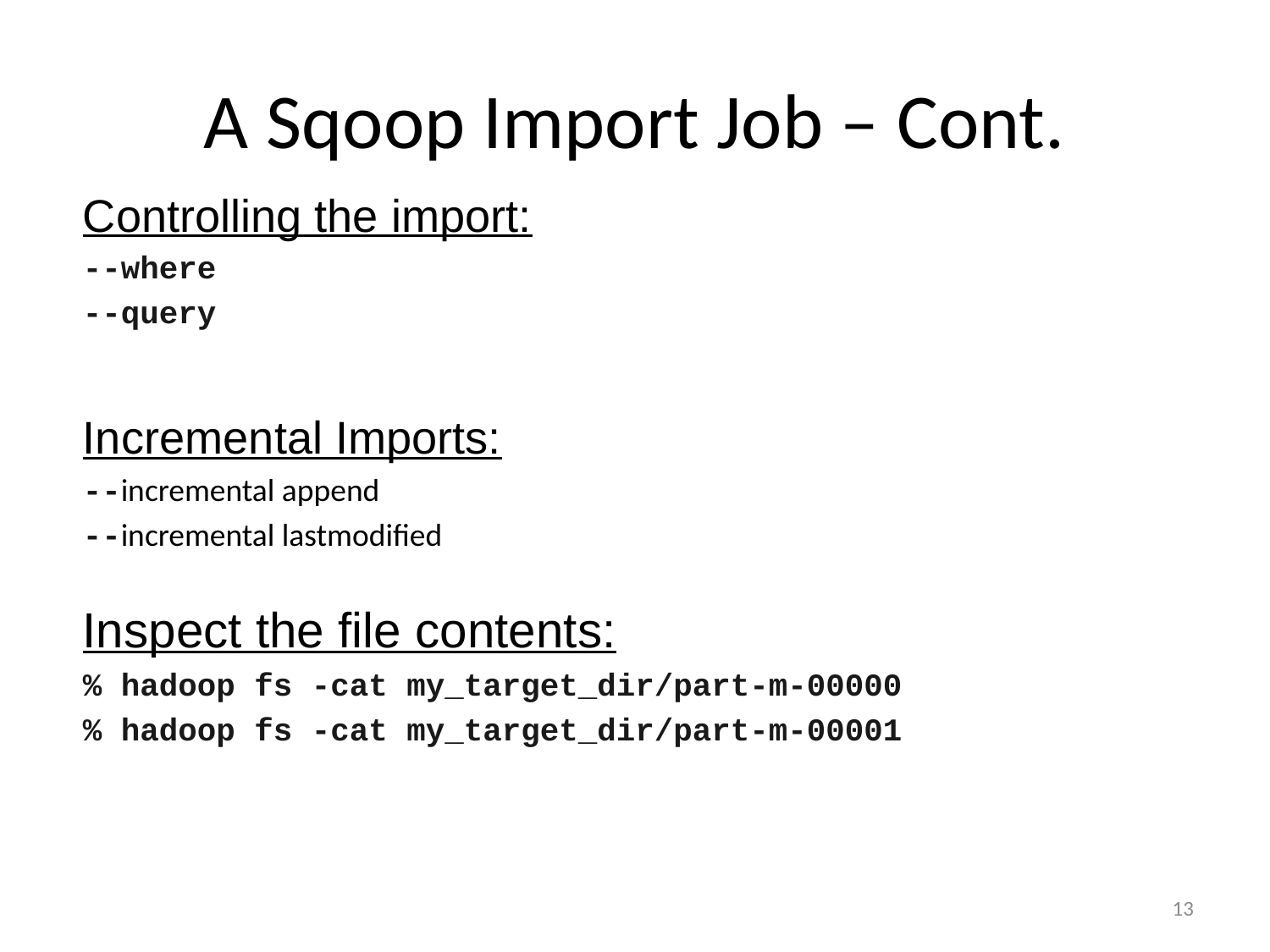

# A Sqoop Import Job – Cont.
Controlling the import:
--where
--query

Incremental Imports:
--incremental append
--incremental lastmodified

Inspect the file contents:
% hadoop fs -cat my_target_dir/part-m-00000
% hadoop fs -cat my_target_dir/part-m-00001

13